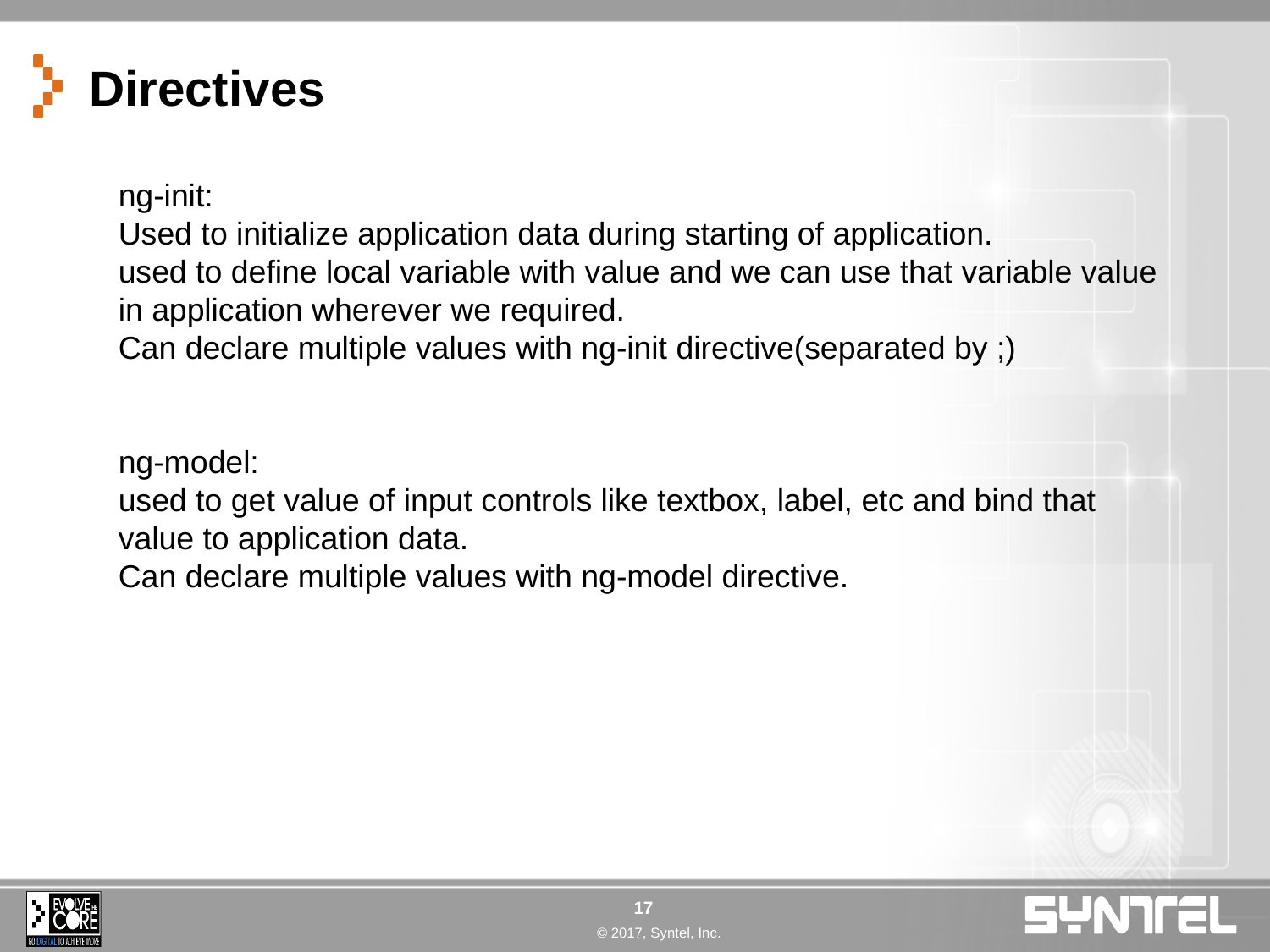

# Directives
ng-init:
Used to initialize application data during starting of application.
used to define local variable with value and we can use that variable value in application wherever we required.
Can declare multiple values with ng-init directive(separated by ;)

ng-model:
used to get value of input controls like textbox, label, etc and bind that value to application data.
Can declare multiple values with ng-model directive.